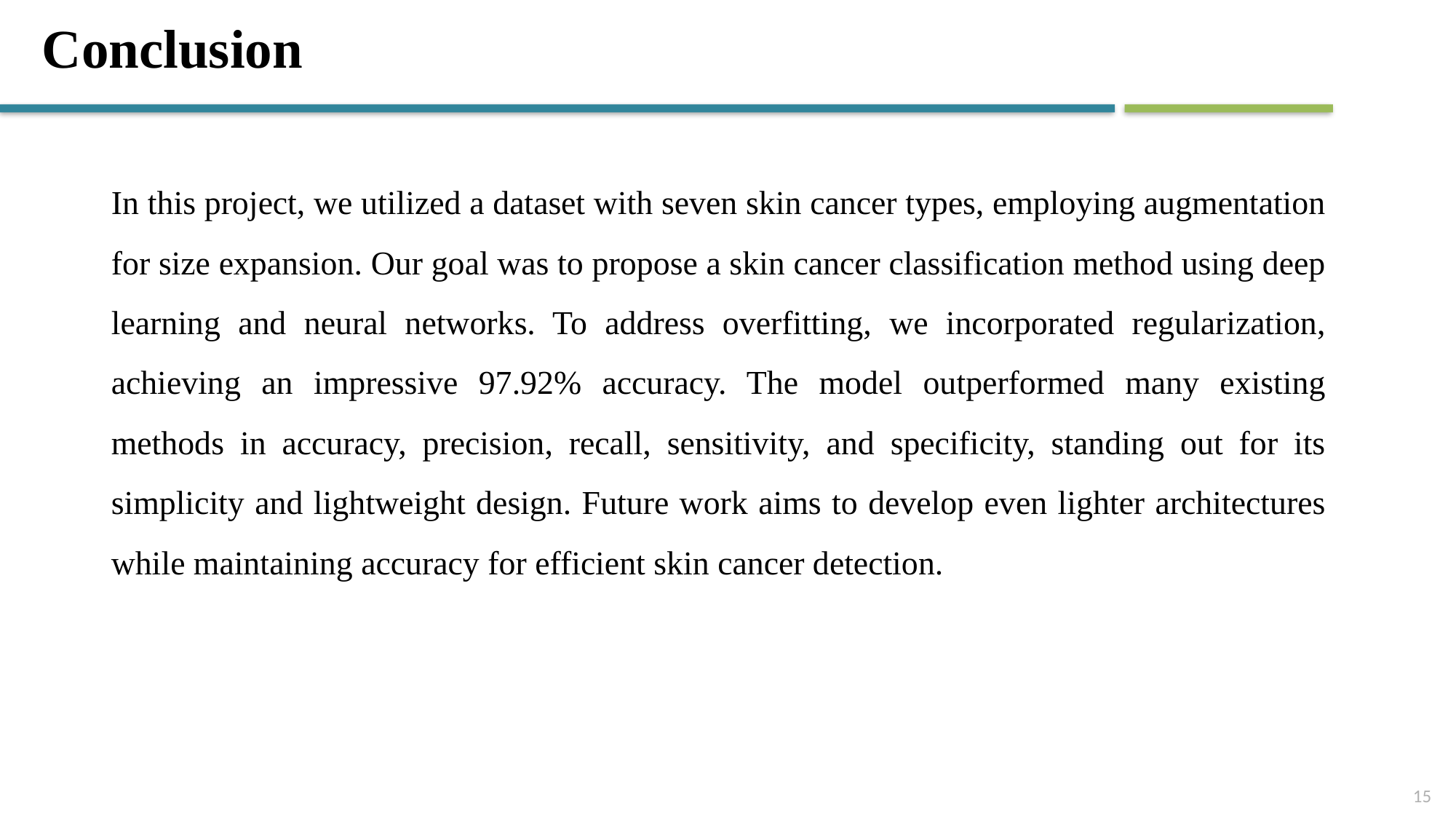

# Conclusion
In this project, we utilized a dataset with seven skin cancer types, employing augmentation for size expansion. Our goal was to propose a skin cancer classification method using deep learning and neural networks. To address overfitting, we incorporated regularization, achieving an impressive 97.92% accuracy. The model outperformed many existing methods in accuracy, precision, recall, sensitivity, and specificity, standing out for its simplicity and lightweight design. Future work aims to develop even lighter architectures while maintaining accuracy for efficient skin cancer detection.
15